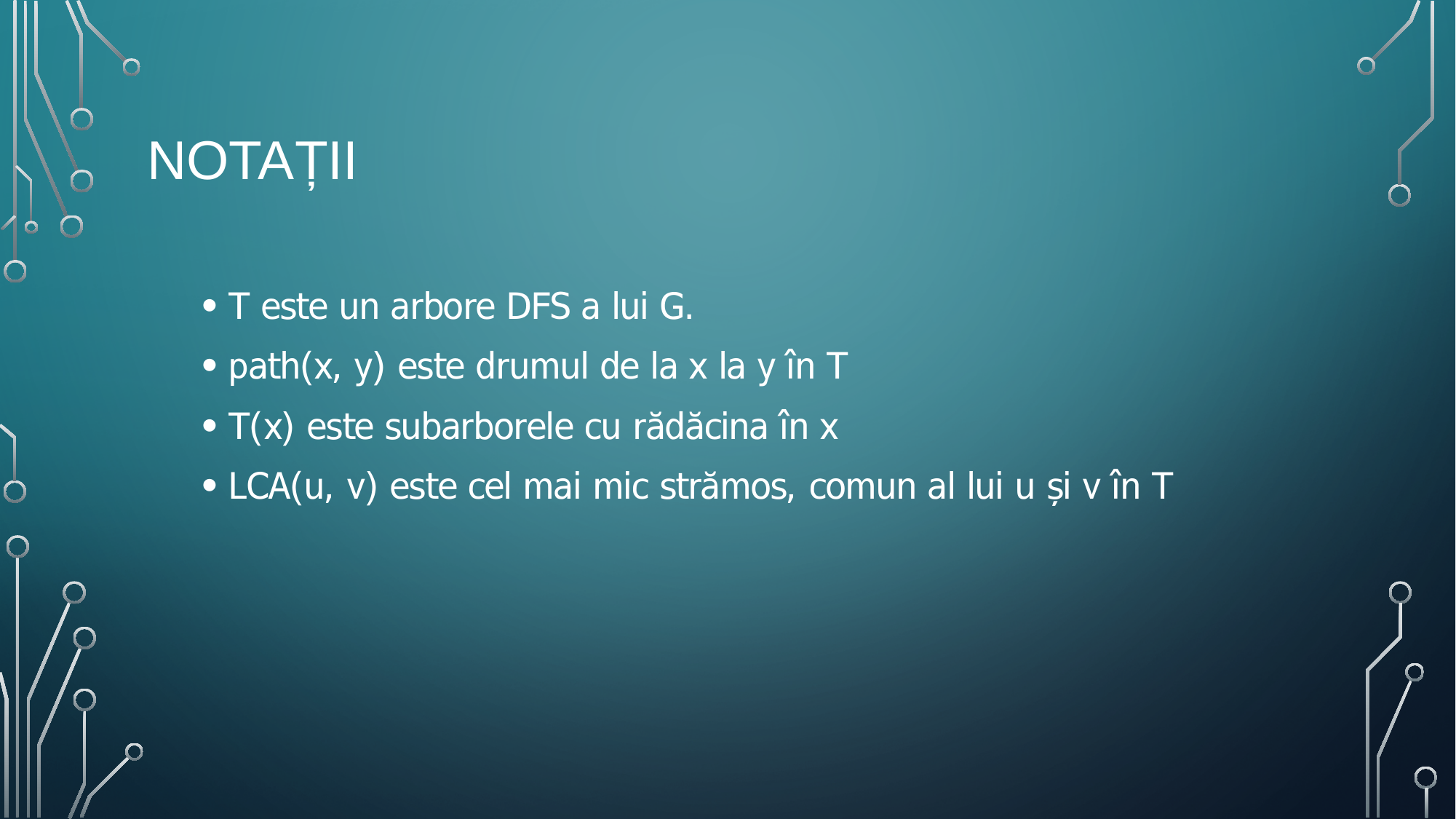

# Notații
T este un arbore DFS a lui G.
path(x, y) este drumul de la x la y în T
T(x) este subarborele cu rădăcina în x
LCA(u, v) este cel mai mic strămos, comun al lui u și v în T